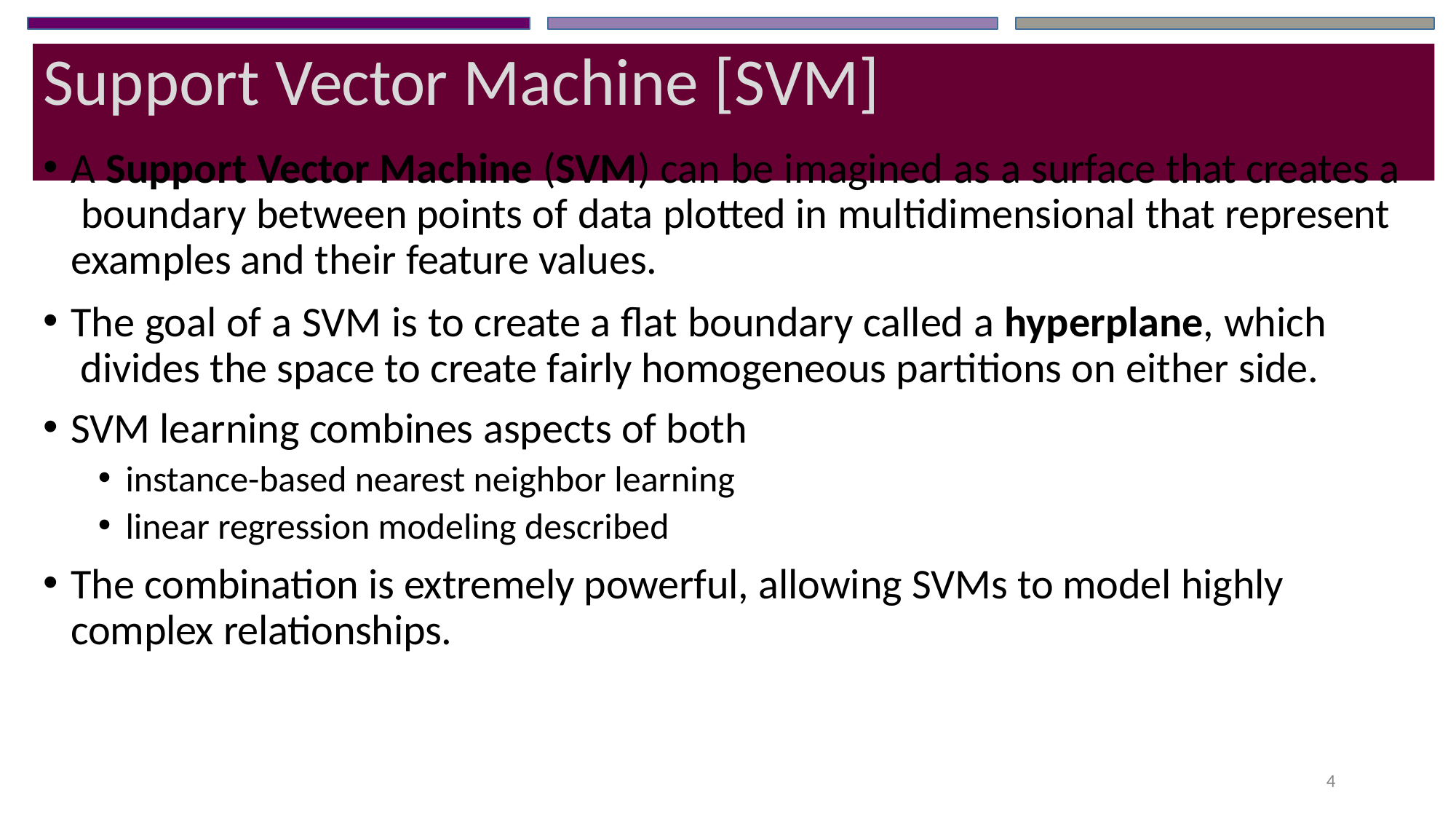

# Support Vector Machine [SVM]
A Support Vector Machine (SVM) can be imagined as a surface that creates a  boundary between points of data plotted in multidimensional that represent  examples and their feature values.
The goal of a SVM is to create a flat boundary called a hyperplane, which  divides the space to create fairly homogeneous partitions on either side.
SVM learning combines aspects of both
instance-based nearest neighbor learning
linear regression modeling described
The combination is extremely powerful, allowing SVMs to model highly  complex relationships.

4